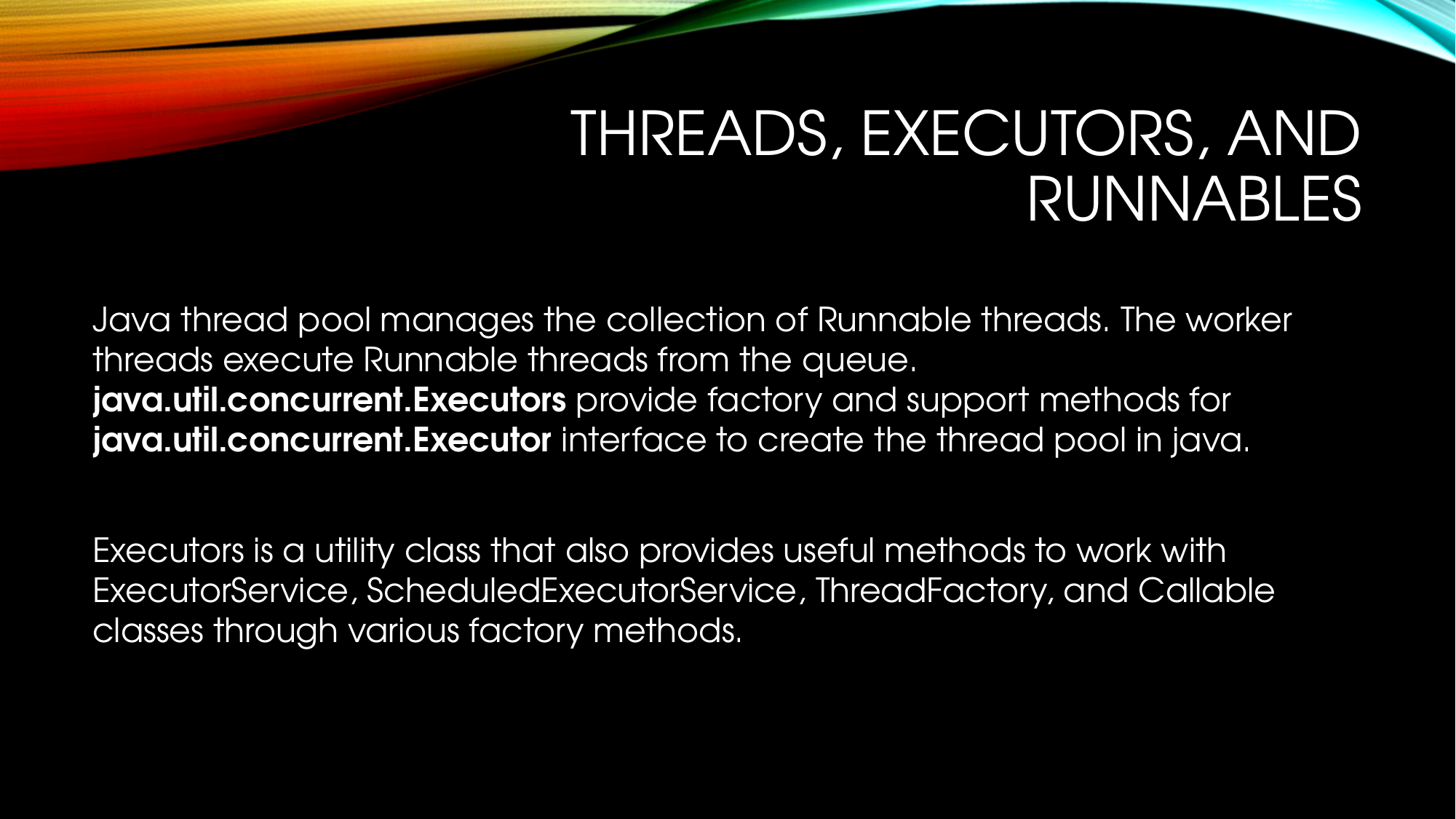

# THREADS, EXECUTORS, AND RUNNABLES
Java thread pool manages the collection of Runnable threads. The worker threads execute Runnable threads from the queue. java.util.concurrent.Executors provide factory and support methods for java.util.concurrent.Executor interface to create the thread pool in java.

Executors is a utility class that also provides useful methods to work with ExecutorService, ScheduledExecutorService, ThreadFactory, and Callable classes through various factory methods.